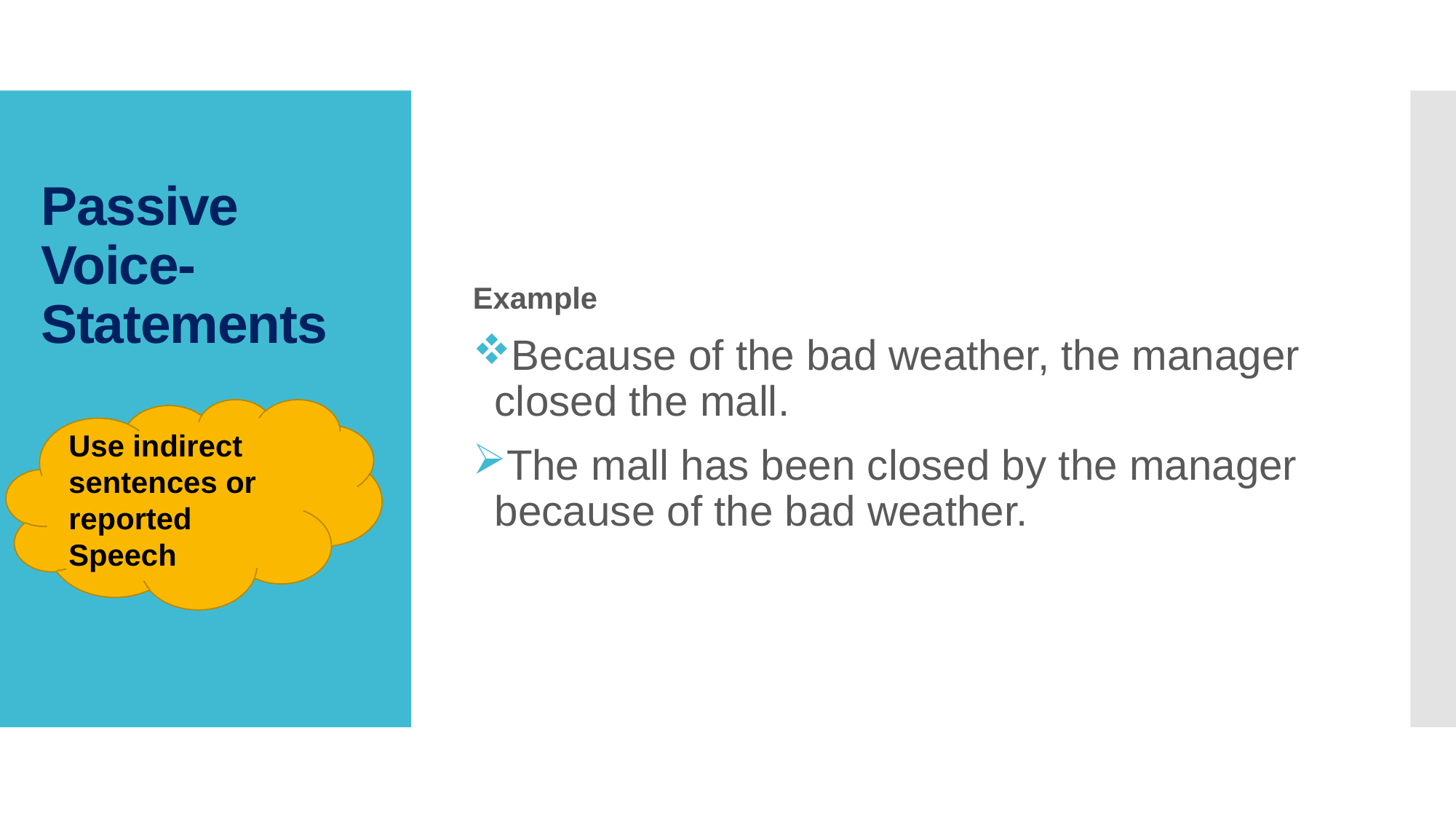

Example
Because of the bad weather, the manager closed the mall.
The mall has been closed by the manager because of the bad weather.
# Passive Voice- Statements
Use indirect sentences or reported Speech